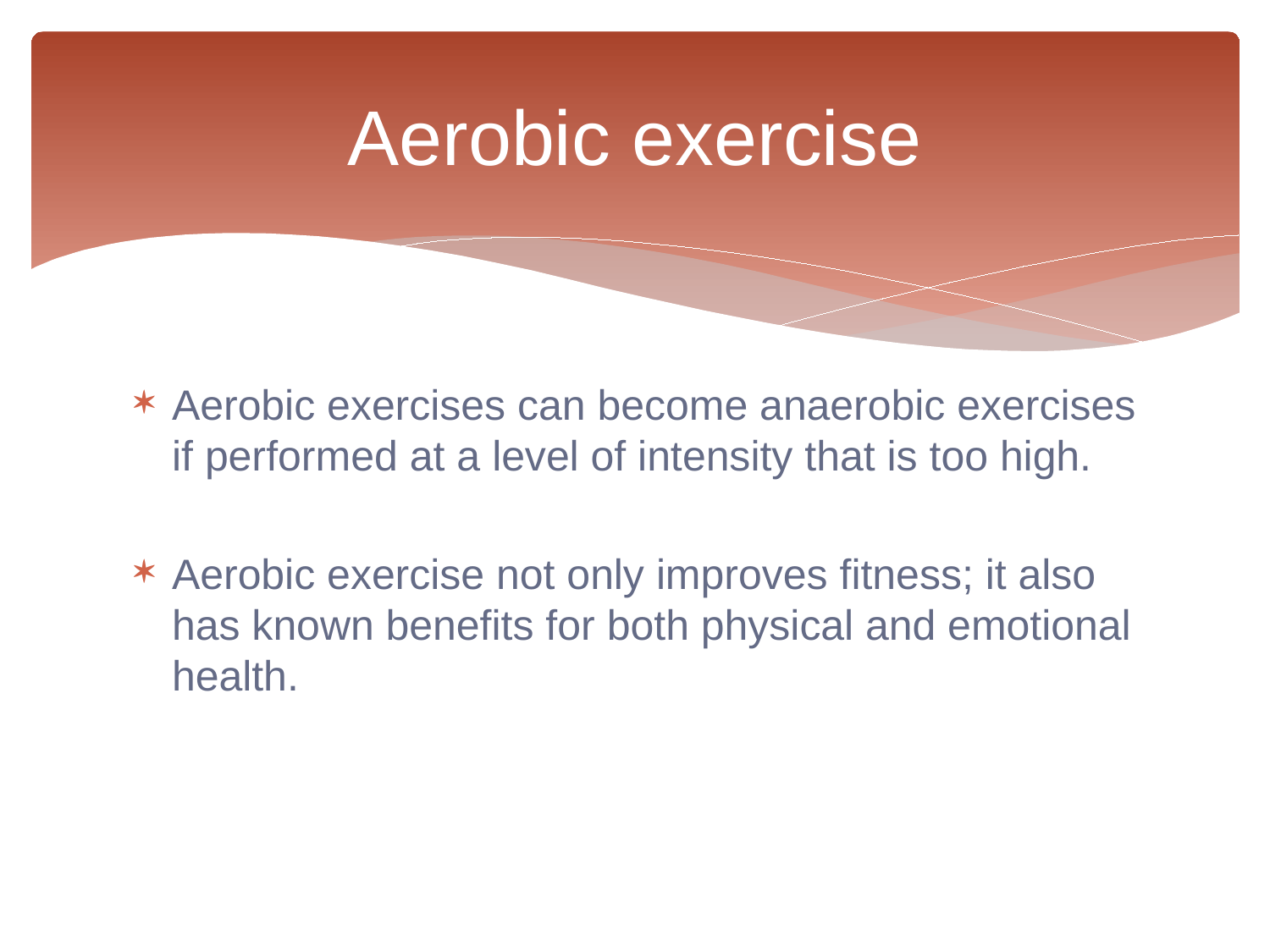

# Aerobic exercise
Aerobic exercises can become anaerobic exercises if performed at a level of intensity that is too high.

Aerobic exercise not only improves fitness; it also has known benefits for both physical and emotional health.